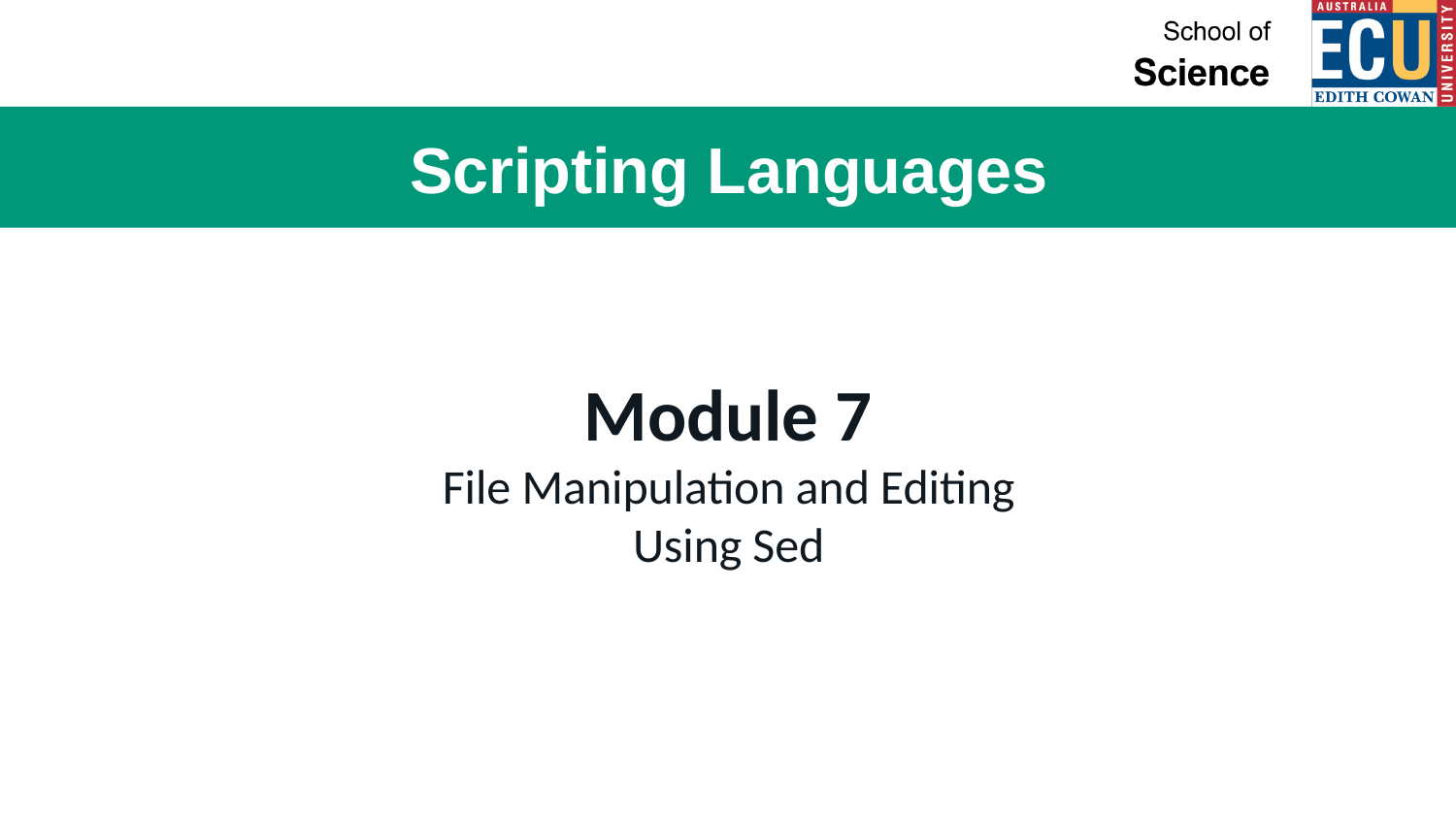

# Scripting Languages
Module 7
File Manipulation and Editing Using Sed